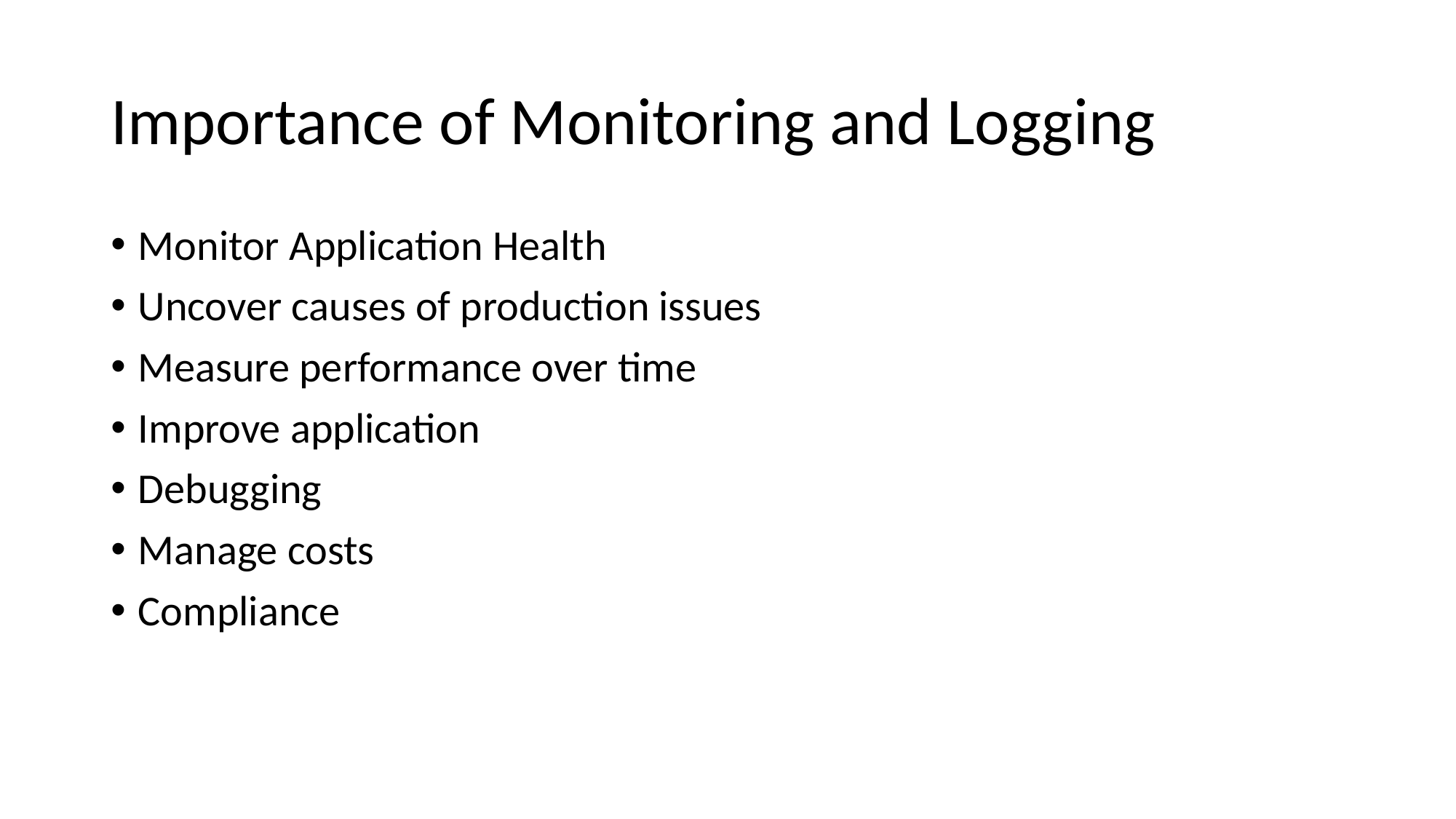

# Importance of Monitoring and Logging
Monitor Application Health
Uncover causes of production issues
Measure performance over time
Improve application
Debugging
Manage costs
Compliance